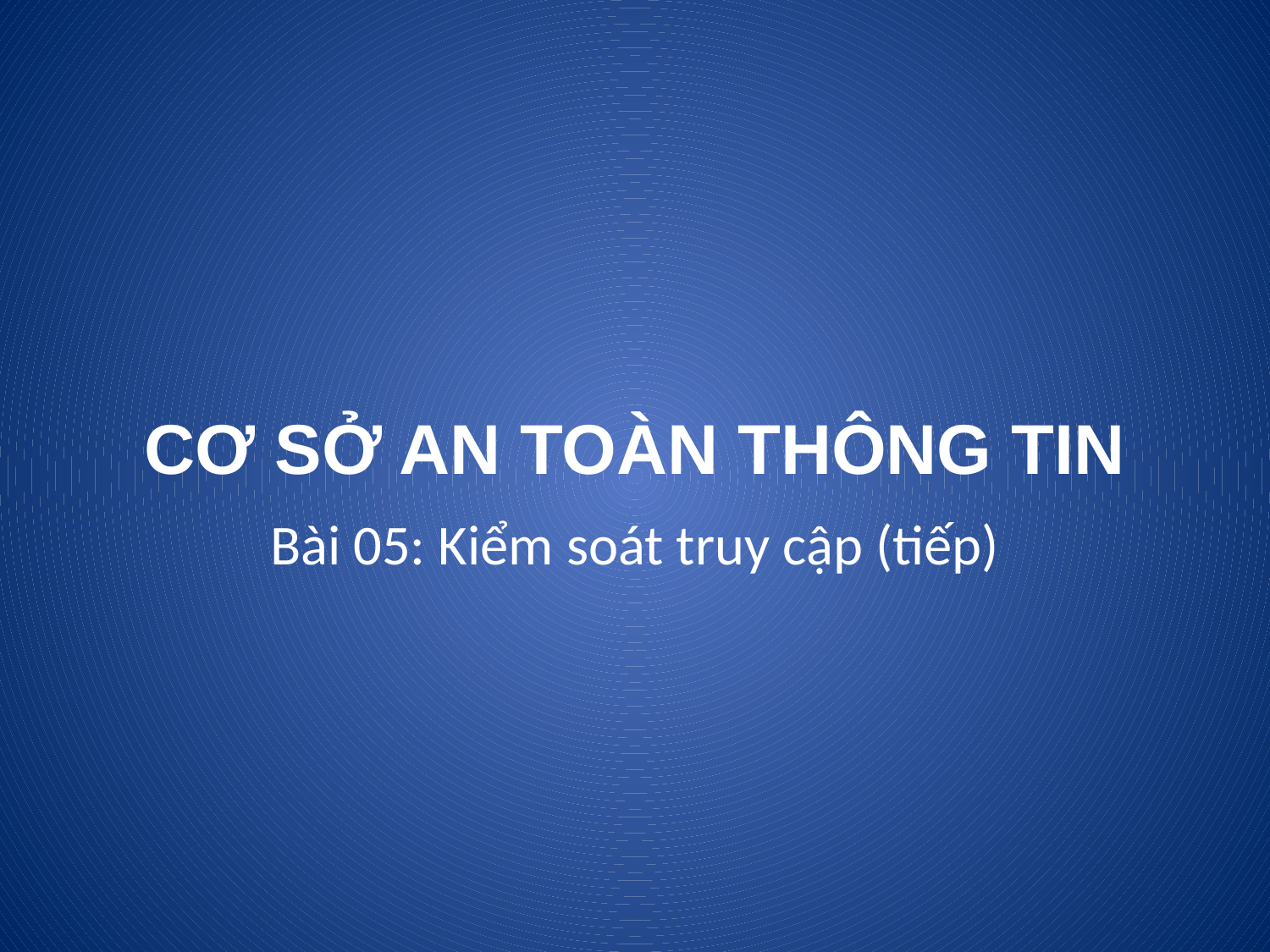

# CƠ SỞ AN TOÀN THÔNG TIN
Bài 05: Kiểm soát truy cập (tiếp)